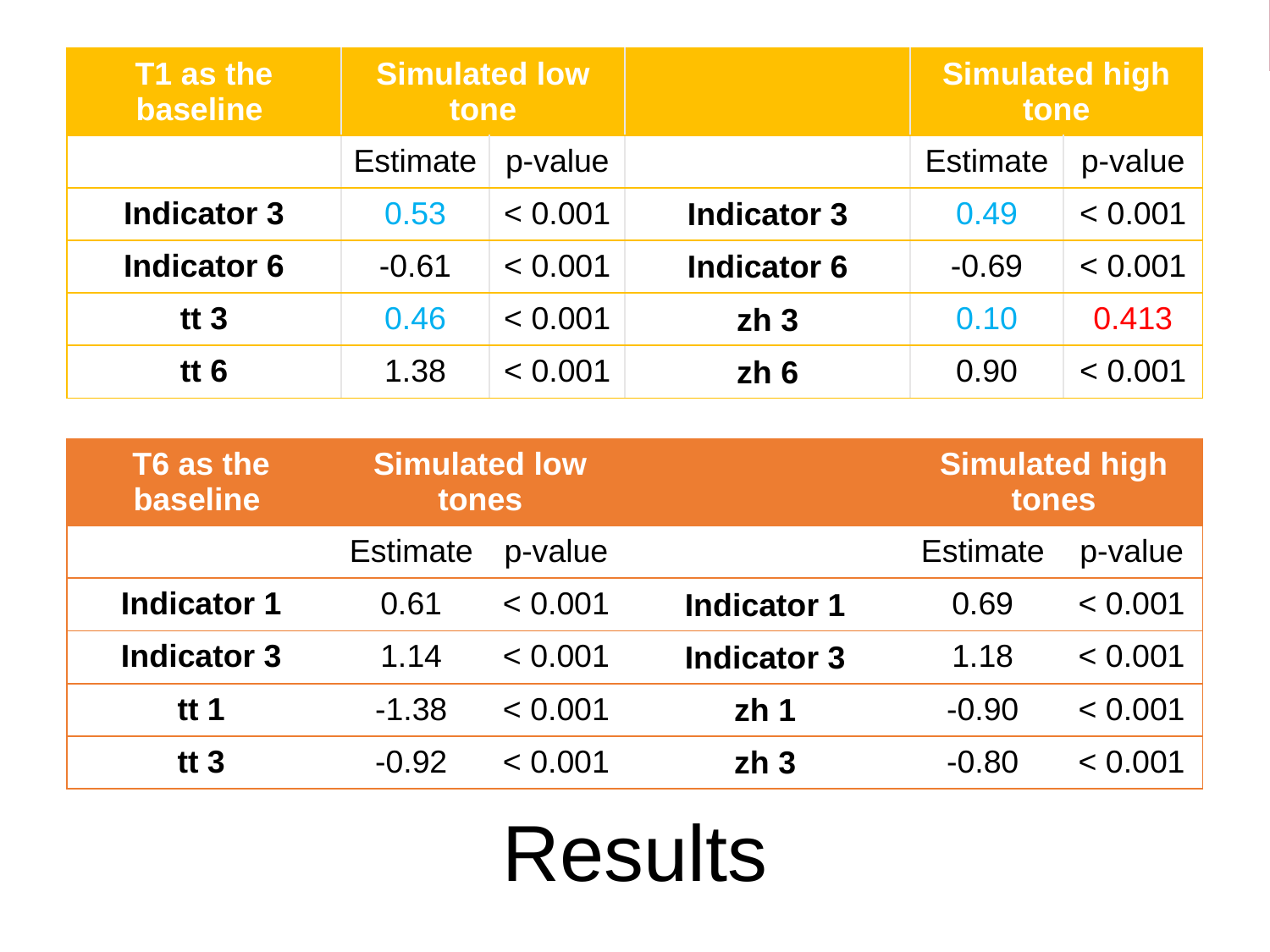

| T1 as the baseline | Simulated low tone |  |  | Simulated high tone |  |
| --- | --- | --- | --- | --- | --- |
|  | Estimate | p-value |  | Estimate | p-value |
| Indicator 3 | 0.53 | < 0.001 | Indicator 3 | 0.49 | < 0.001 |
| Indicator 6 | -0.61 | < 0.001 | Indicator 6 | -0.69 | < 0.001 |
| tt 3 | 0.46 | < 0.001 | zh 3 | 0.10 | 0.413 |
| tt 6 | 1.38 | < 0.001 | zh 6 | 0.90 | < 0.001 |
| T6 as the baseline | Simulated low tones |  |  | Simulated high tones |  |
| --- | --- | --- | --- | --- | --- |
|  | Estimate | p-value |  | Estimate | p-value |
| Indicator 1 | 0.61 | < 0.001 | Indicator 1 | 0.69 | < 0.001 |
| Indicator 3 | 1.14 | < 0.001 | Indicator 3 | 1.18 | < 0.001 |
| tt 1 | -1.38 | < 0.001 | zh 1 | -0.90 | < 0.001 |
| tt 3 | -0.92 | < 0.001 | zh 3 | -0.80 | < 0.001 |
# Results